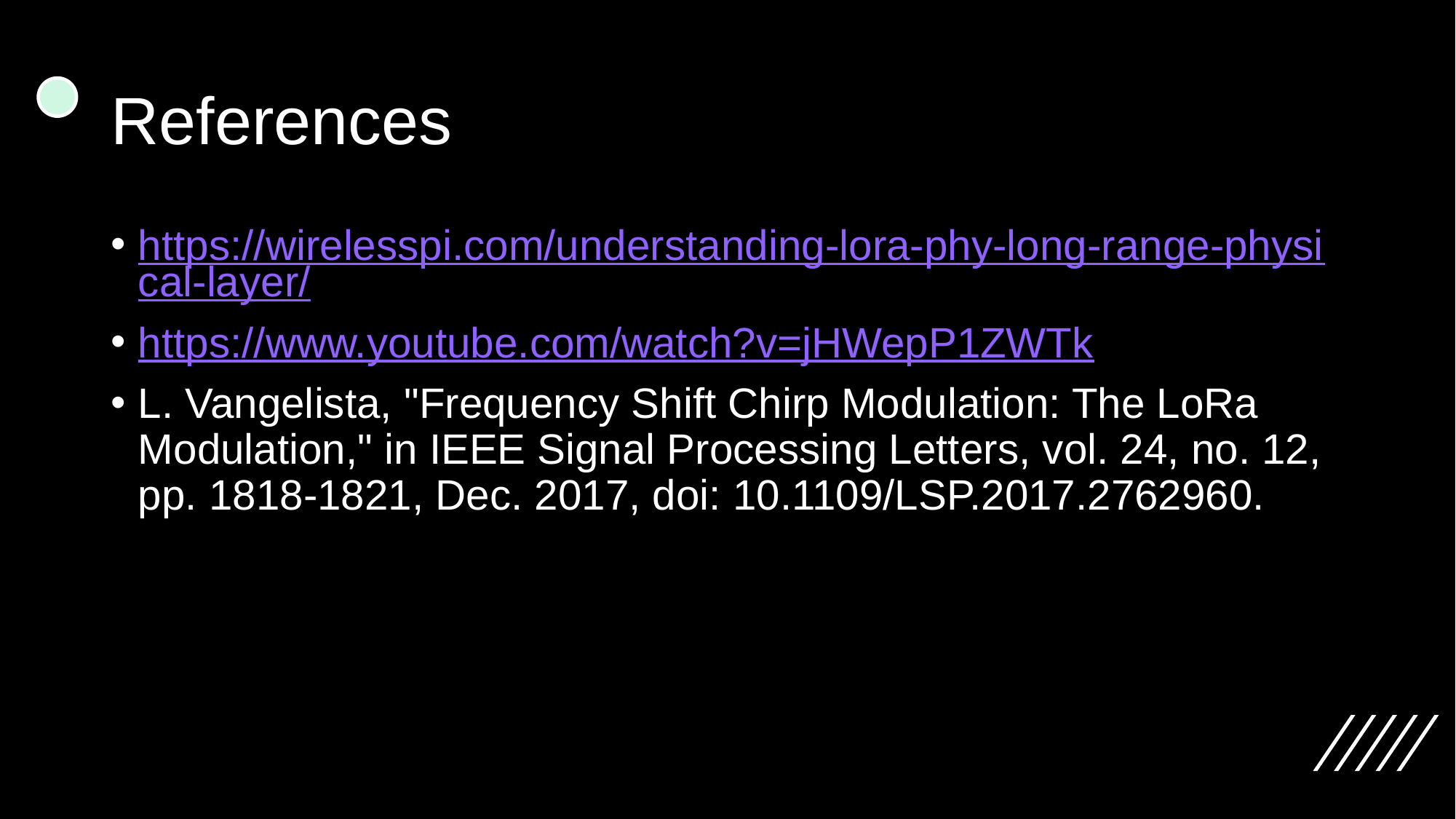

# References
https://wirelesspi.com/understanding-lora-phy-long-range-physical-layer/
https://www.youtube.com/watch?v=jHWepP1ZWTk
L. Vangelista, "Frequency Shift Chirp Modulation: The LoRa Modulation," in IEEE Signal Processing Letters, vol. 24, no. 12, pp. 1818-1821, Dec. 2017, doi: 10.1109/LSP.2017.2762960.